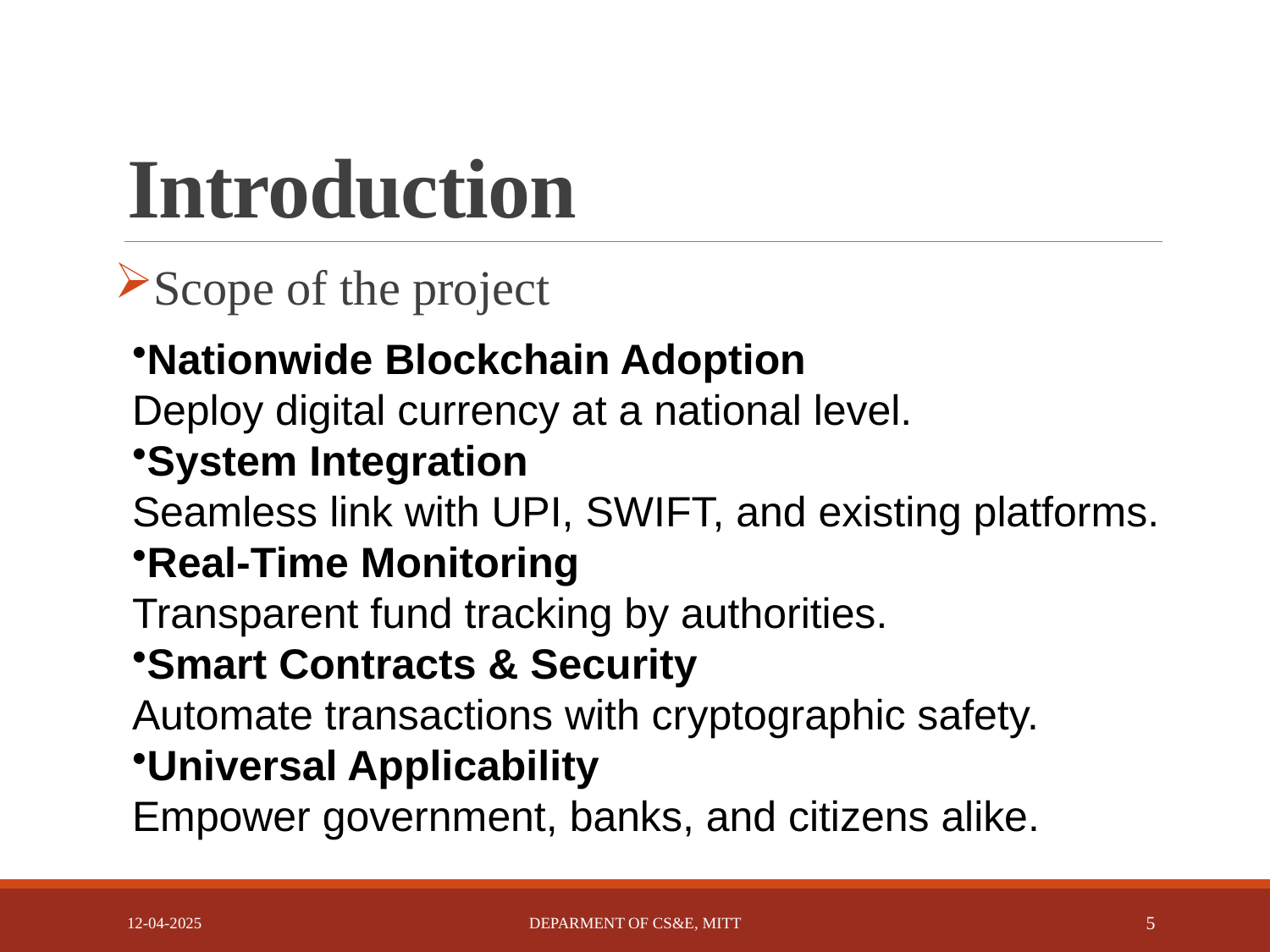

# Introduction
Scope of the project

Nationwide Blockchain Adoption
Deploy digital currency at a national level.
System Integration
Seamless link with UPI, SWIFT, and existing platforms.
Real-Time Monitoring
Transparent fund tracking by authorities.
Smart Contracts & Security
Automate transactions with cryptographic safety.
Universal Applicability
Empower government, banks, and citizens alike.
12-04-2025
DEPARMENT OF CS&E, MITT
5